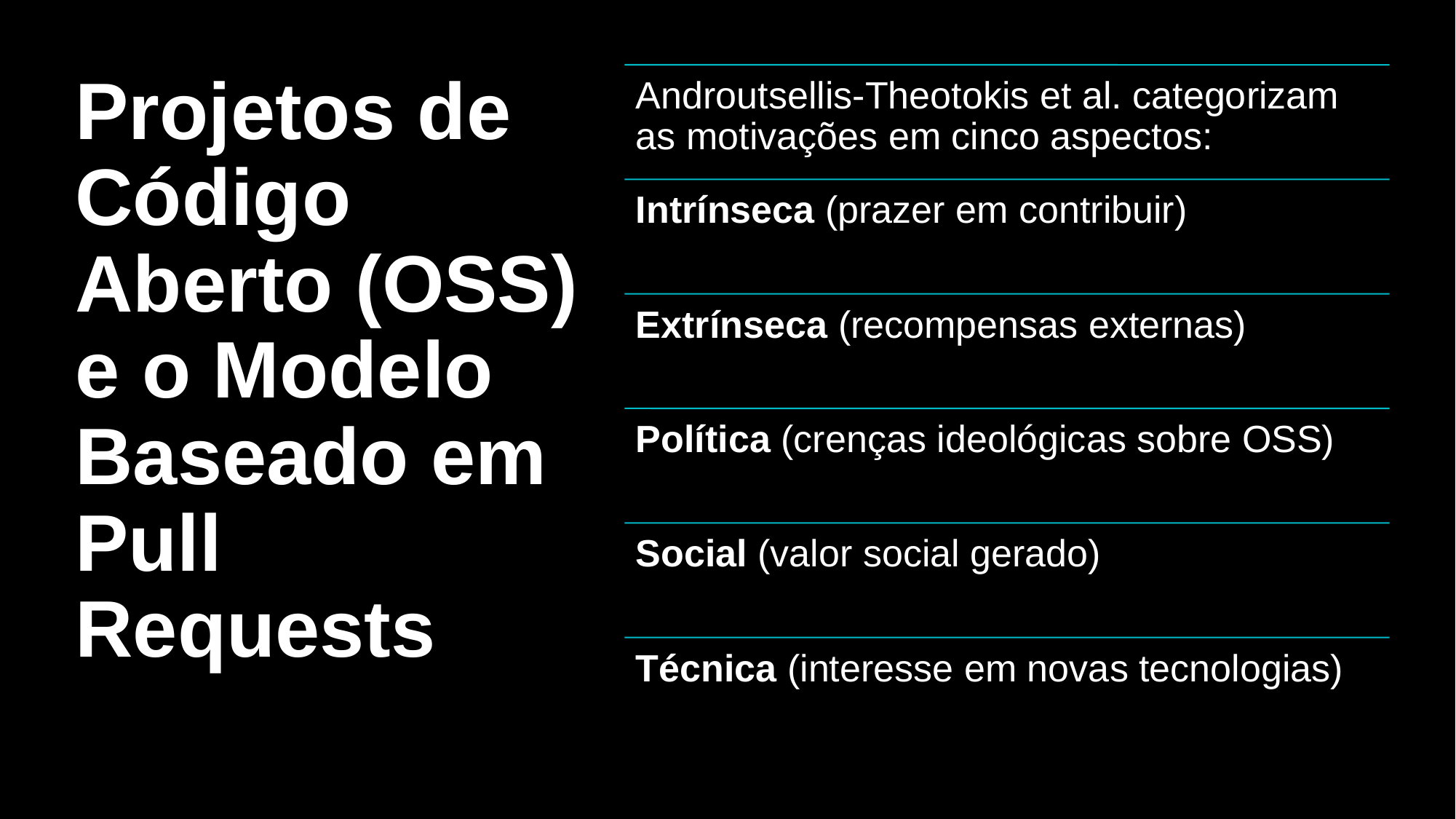

# Projetos de Código Aberto (OSS) e o Modelo Baseado em Pull Requests
Androutsellis-Theotokis et al. categorizam as motivações em cinco aspectos:
Intrínseca (prazer em contribuir)
Extrínseca (recompensas externas)
Política (crenças ideológicas sobre OSS)
Social (valor social gerado)
Técnica (interesse em novas tecnologias)